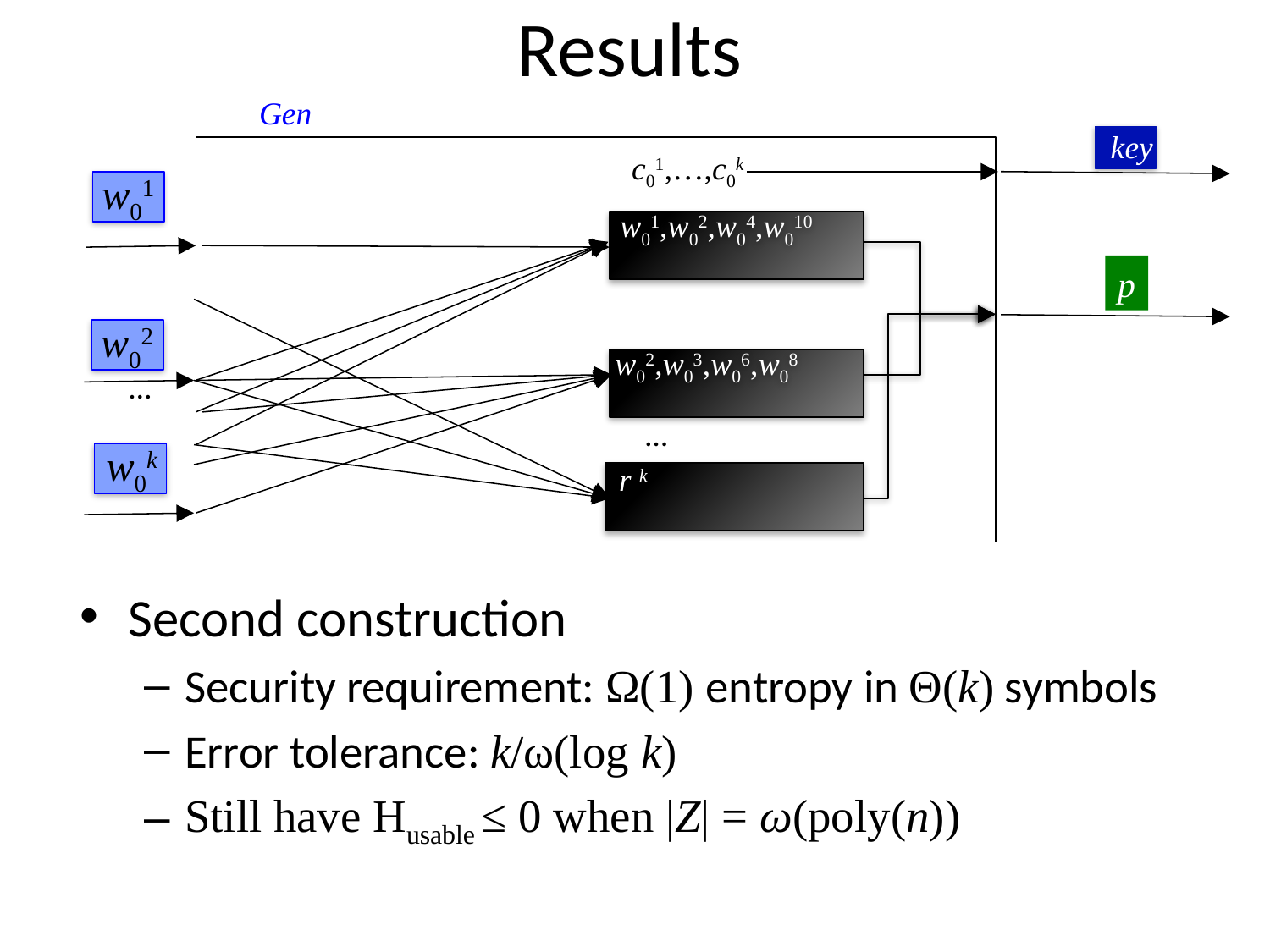

# Results
Gen

key

c01,…,c0k
w01
w01

w01,w02,w04,w010

p
w02

w02,w03,w06,w08

…
…
w0k

r k

Second construction
Security requirement: Ω(1) entropy in Θ(k) symbols
Error tolerance: k/ω(log k)
Still have Husable ≤ 0 when |Z| = ω(poly(n))